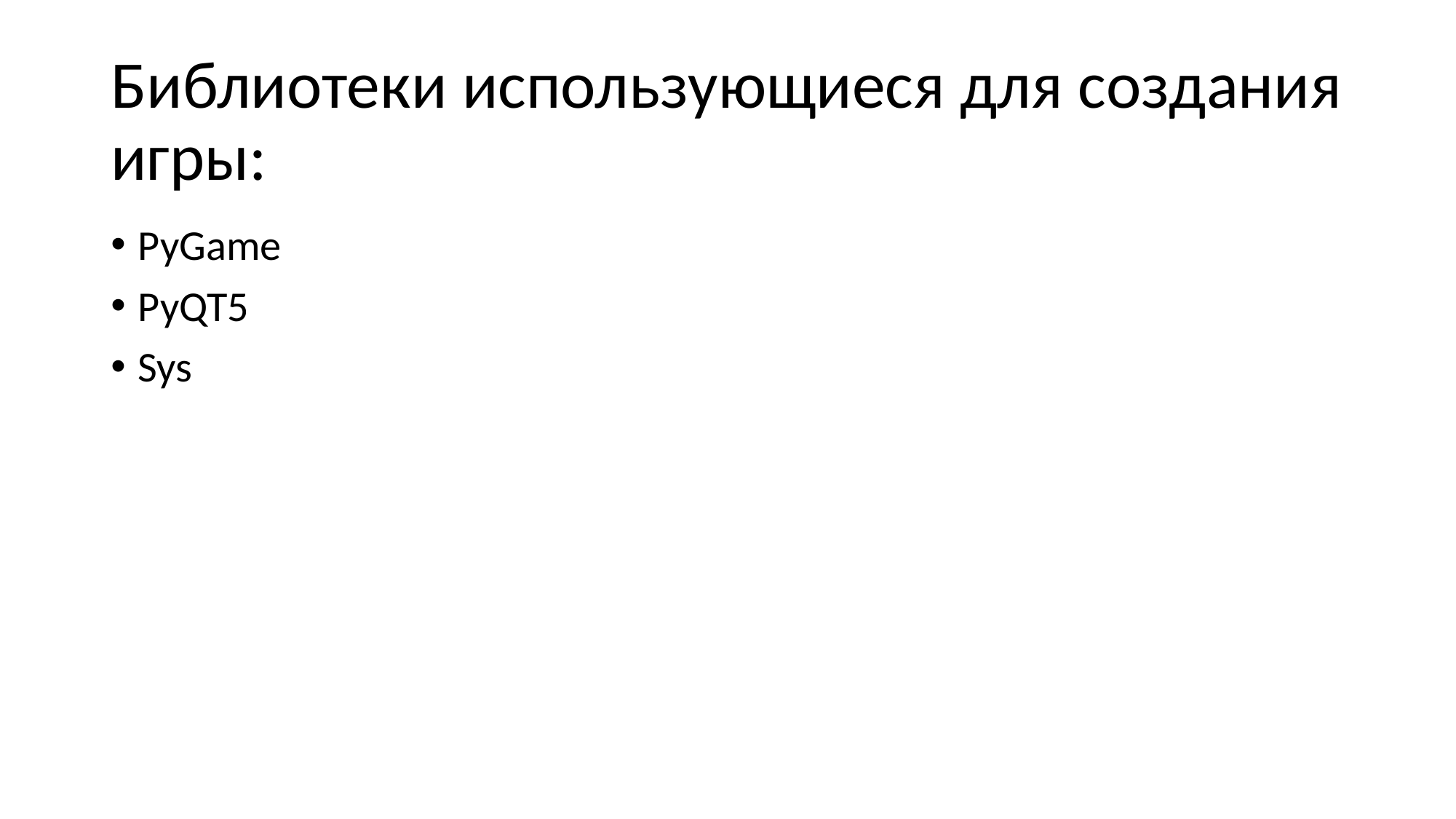

# Библиотеки использующиеся для создания игры:
PyGame
PyQT5
Sys